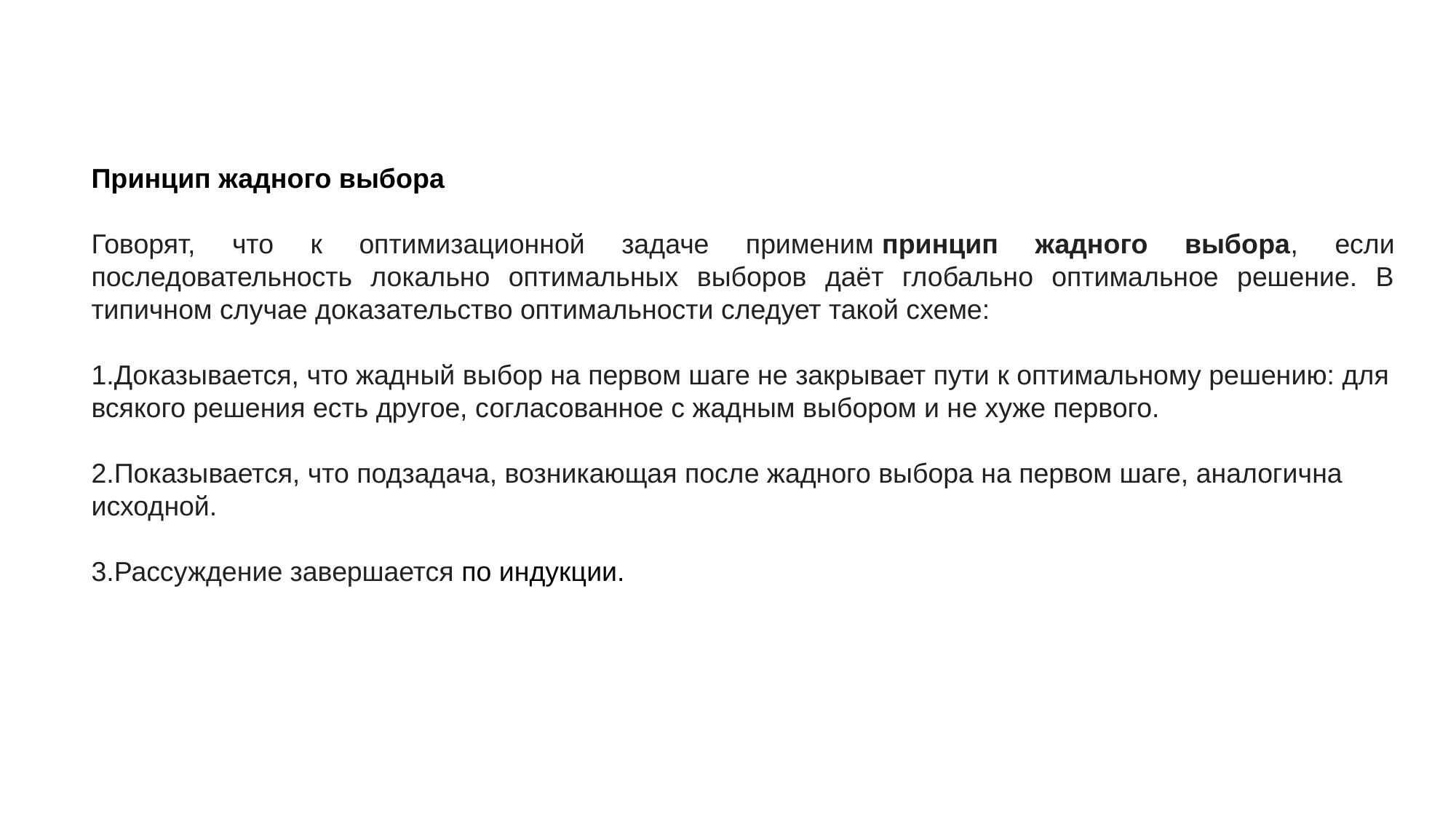

Принцип жадного выбора

Говорят, что к оптимизационной задаче применим принцип жадного выбора, если последовательность локально оптимальных выборов даёт глобально оптимальное решение. В типичном случае доказательство оптимальности следует такой схеме:

Доказывается, что жадный выбор на первом шаге не закрывает пути к оптимальному решению: для всякого решения есть другое, согласованное с жадным выбором и не хуже первого.

Показывается, что подзадача, возникающая после жадного выбора на первом шаге, аналогична исходной.

Рассуждение завершается по индукции.